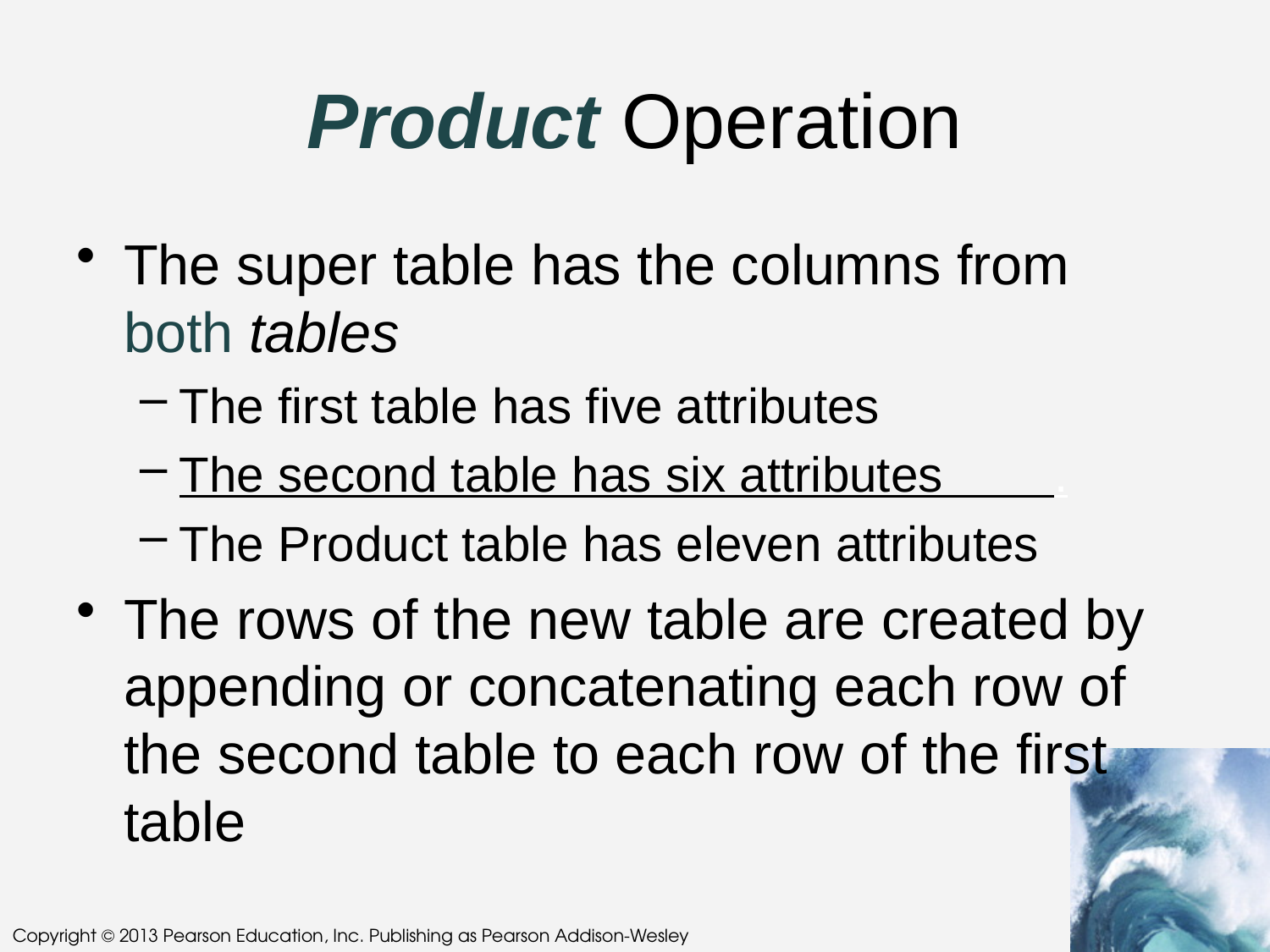

# Product Operation
The super table has the columns from both tables
The first table has five attributes
The second table has six attributes        .
The Product table has eleven attributes
The rows of the new table are created by appending or concatenating each row of the second table to each row of the first table